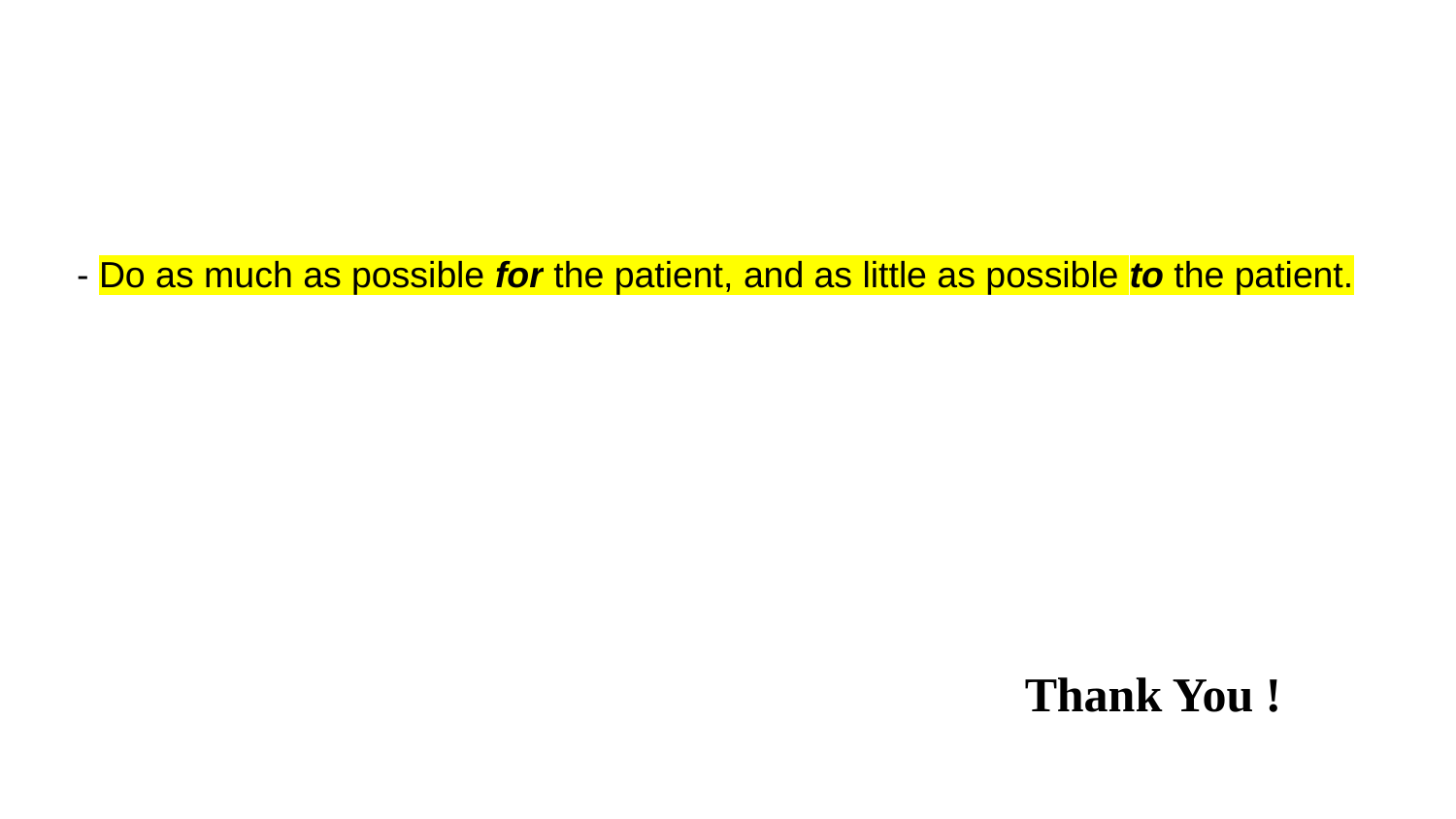

- Do as much as possible for the patient, and as little as possible to the patient.

Thank You !